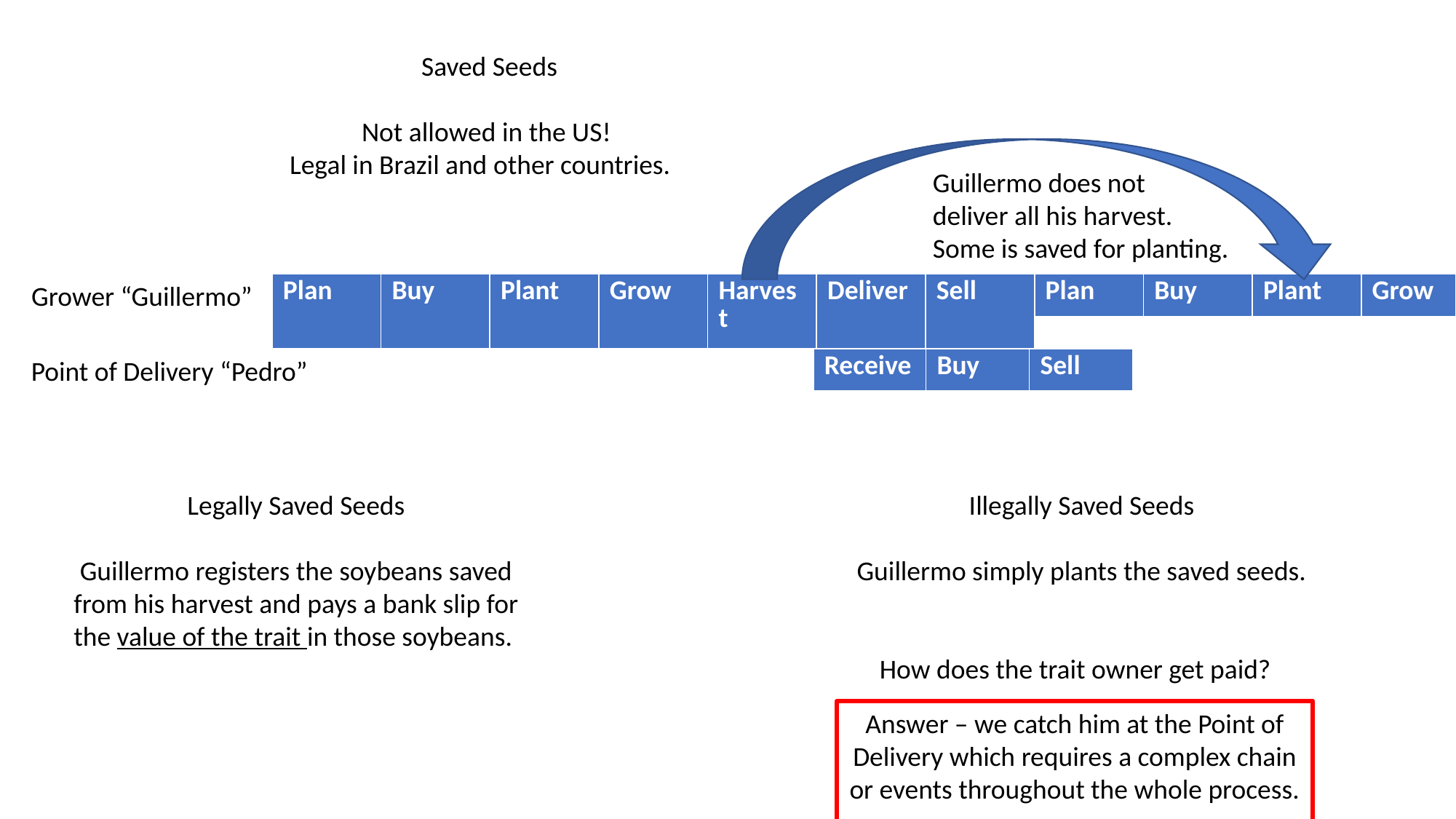

Saved Seeds

Not allowed in the US!
Legal in Brazil and other countries.
Guillermo does not
deliver all his harvest.   Some is saved for planting.
Grower “Guillermo”
| Plan | Buy | Plant | Grow | Harvest | Deliver | Sell |
| --- | --- | --- | --- | --- | --- | --- |
| Plan | Buy | Plant | Grow |
| --- | --- | --- | --- |
Point of Delivery “Pedro”
| Receive | Buy | Sell |
| --- | --- | --- |
Legally Saved Seeds

Guillermo registers the soybeans saved from his harvest and pays a bank slip for the value of the trait in those soybeans.
Illegally Saved Seeds

Guillermo simply plants the saved seeds.

How does the trait owner get paid?
Answer – we catch him at the Point of Delivery which requires a complex chain or events throughout the whole process.